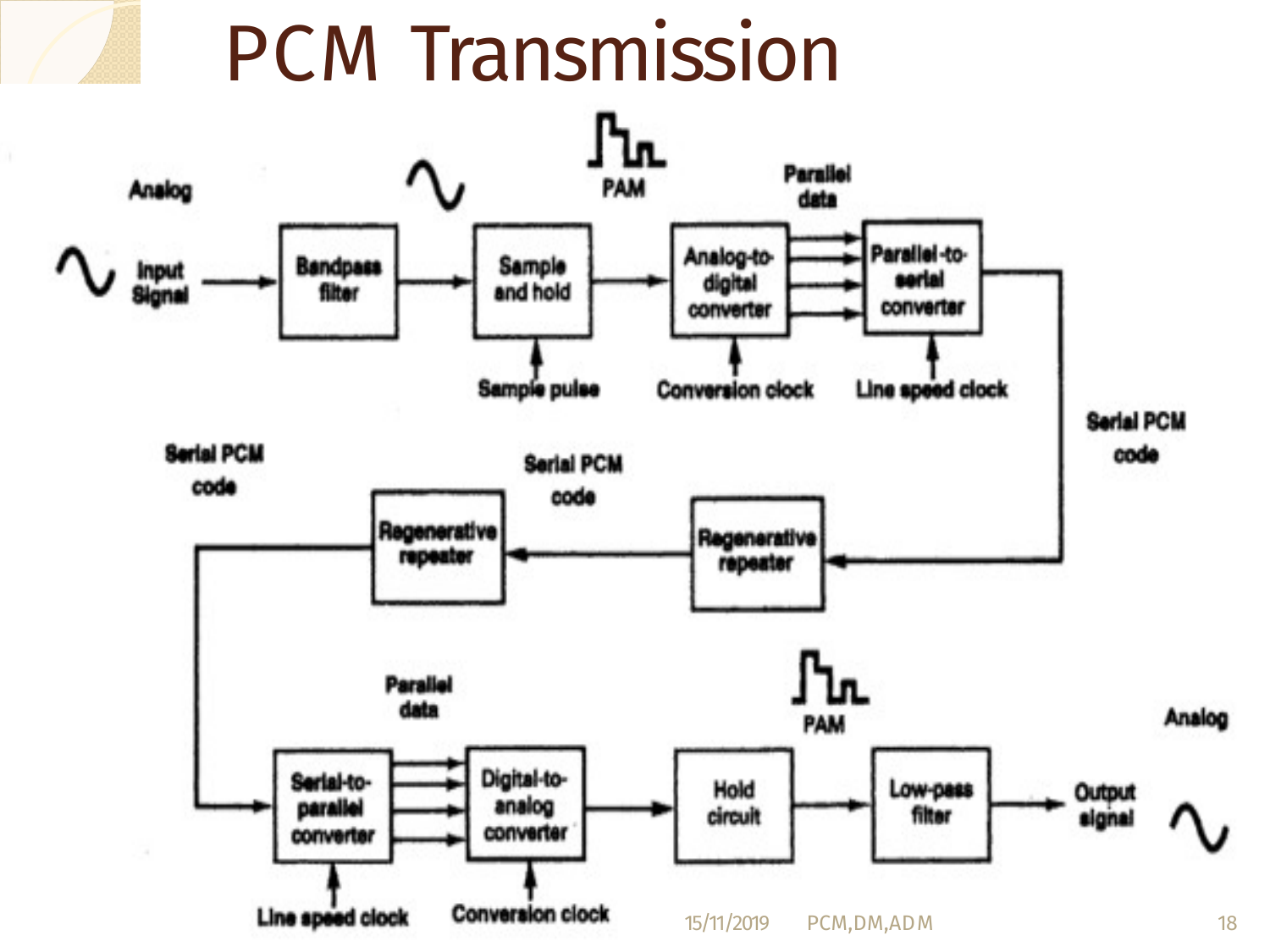

# PCM Transmission System

15/11/2019
PCM,DM,ADM
18